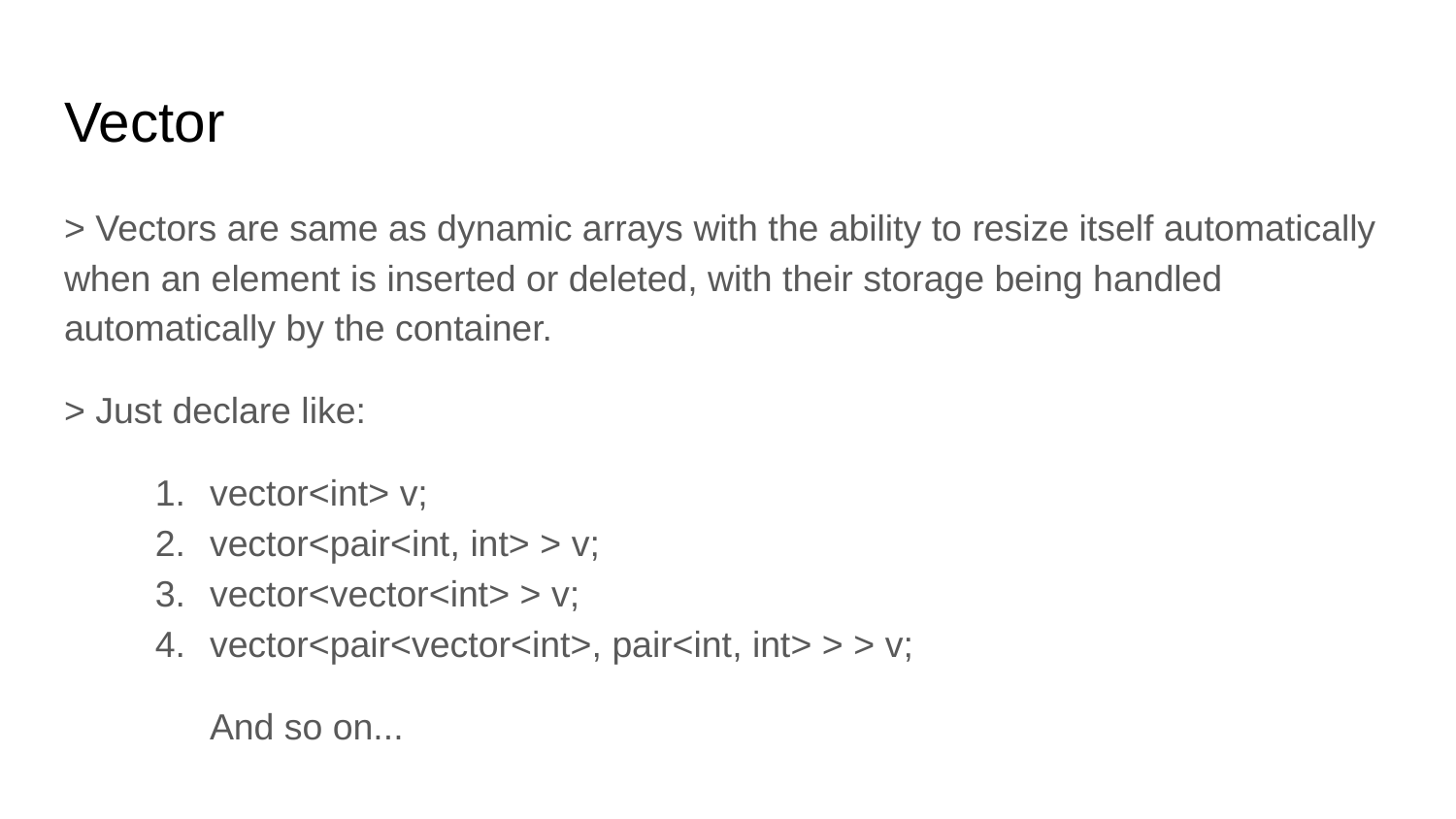

# Vector
> Vectors are same as dynamic arrays with the ability to resize itself automatically when an element is inserted or deleted, with their storage being handled automatically by the container.
> Just declare like:
vector<int> v;
vector<pair<int, int> > v;
vector<vector<int> > v;
vector<pair<vector<int>, pair<int, int> > > v;
And so on...